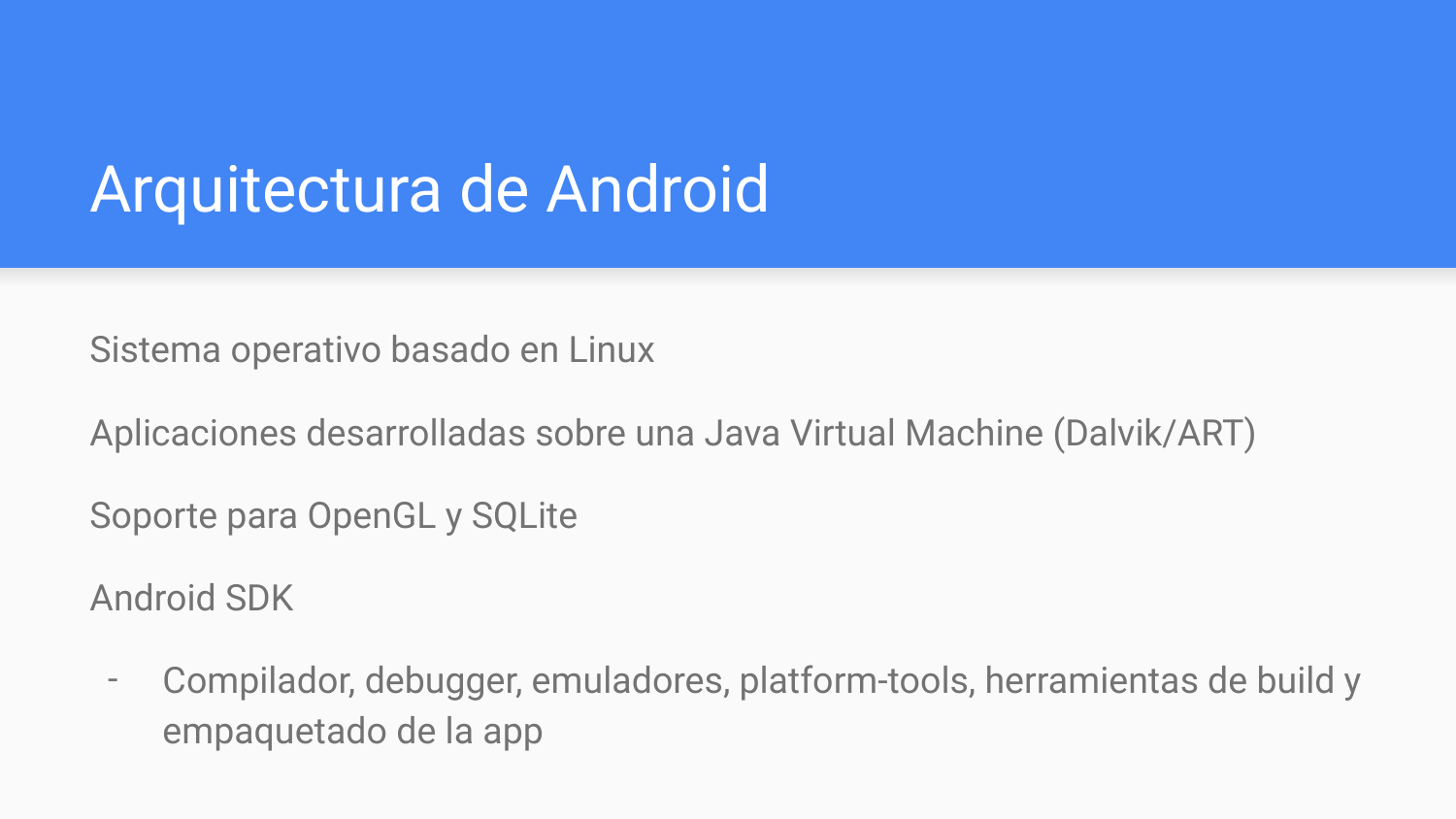

# Arquitectura de Android
Sistema operativo basado en Linux
Aplicaciones desarrolladas sobre una Java Virtual Machine (Dalvik/ART)
Soporte para OpenGL y SQLite
Android SDK
Compilador, debugger, emuladores, platform-tools, herramientas de build y empaquetado de la app